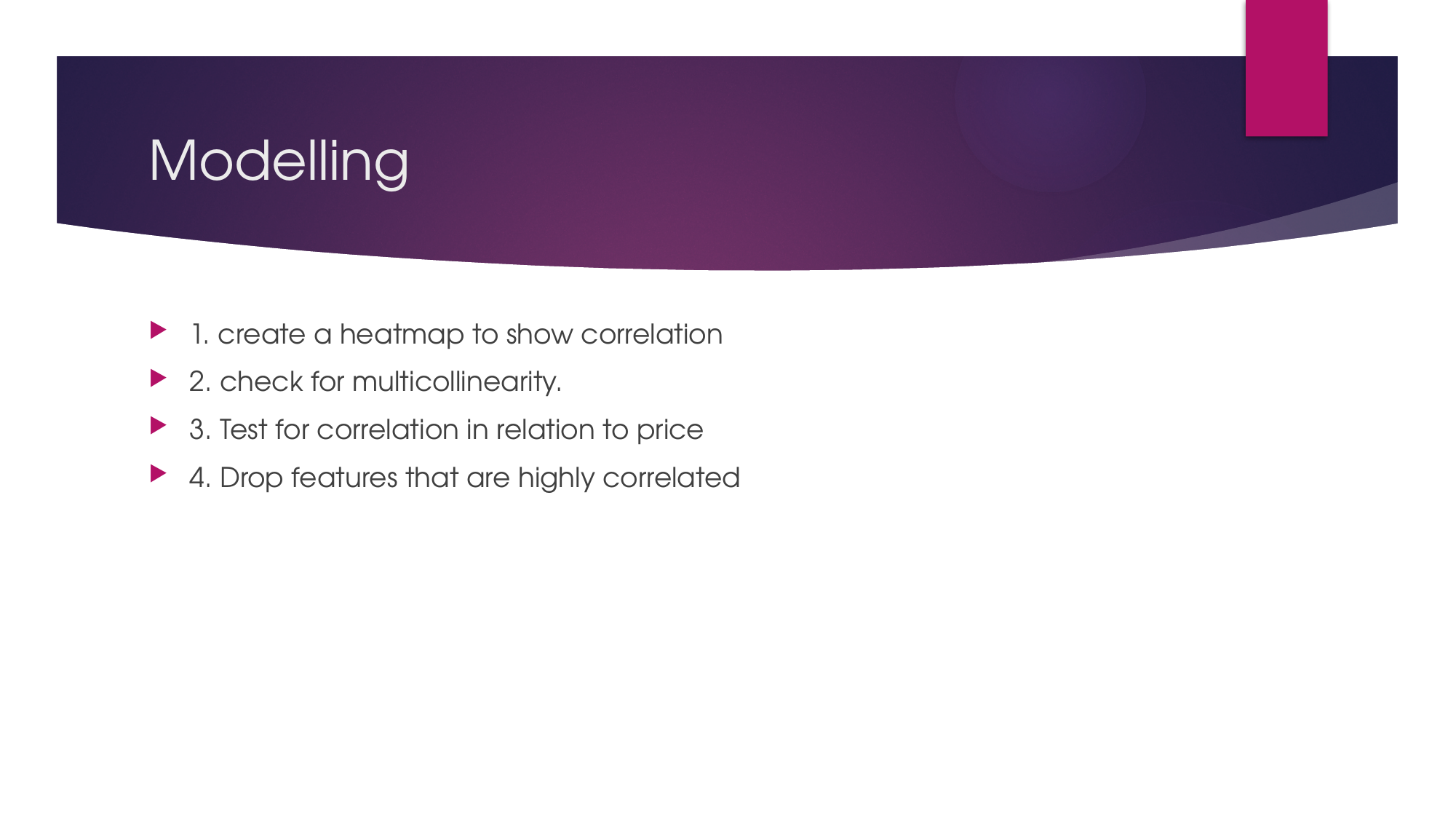

# Modelling
1. create a heatmap to show correlation
2. check for multicollinearity.
3. Test for correlation in relation to price
4. Drop features that are highly correlated